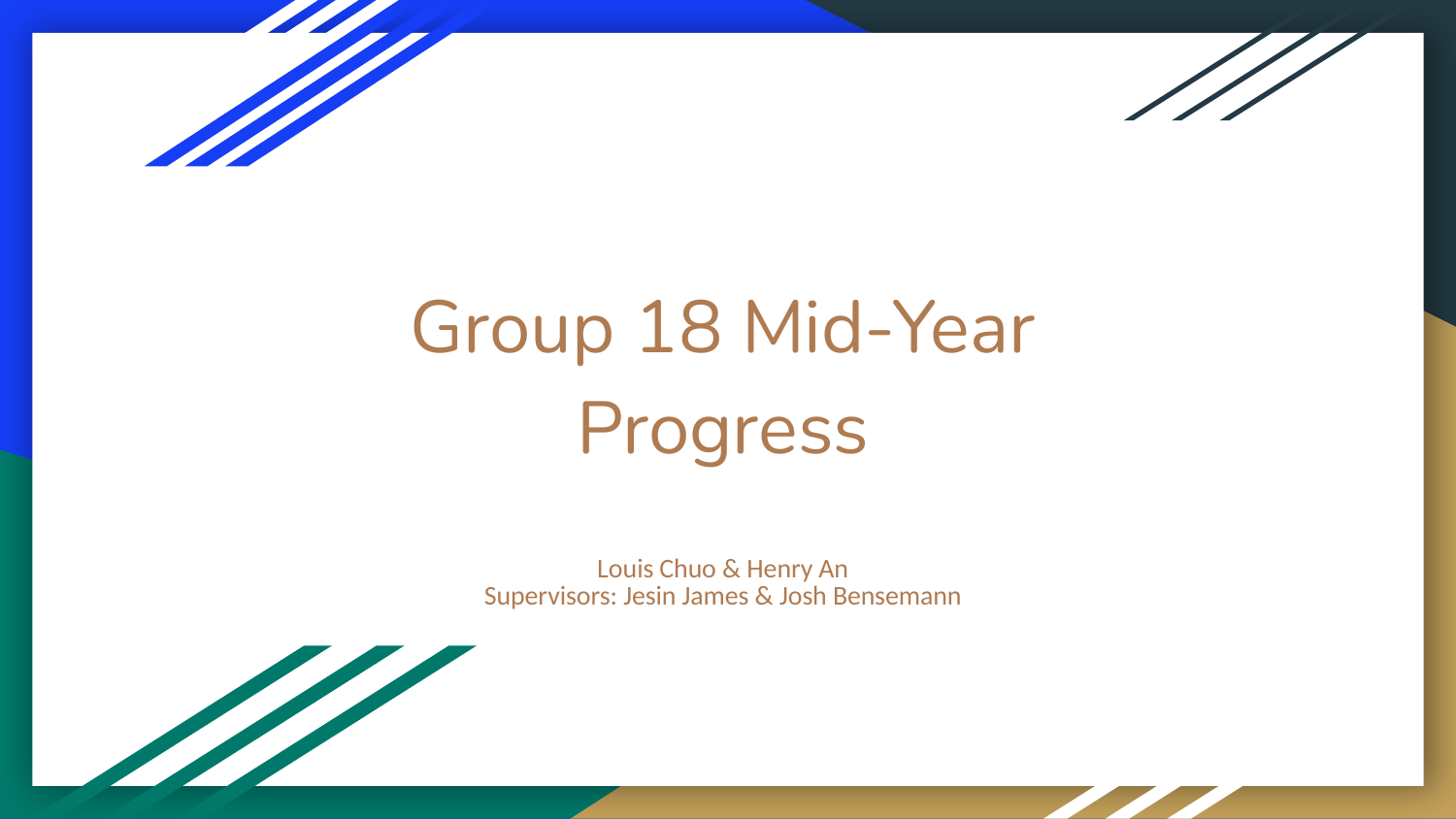

# Group 18 Mid-Year Progress
Louis Chuo & Henry An
Supervisors: Jesin James & Josh Bensemann